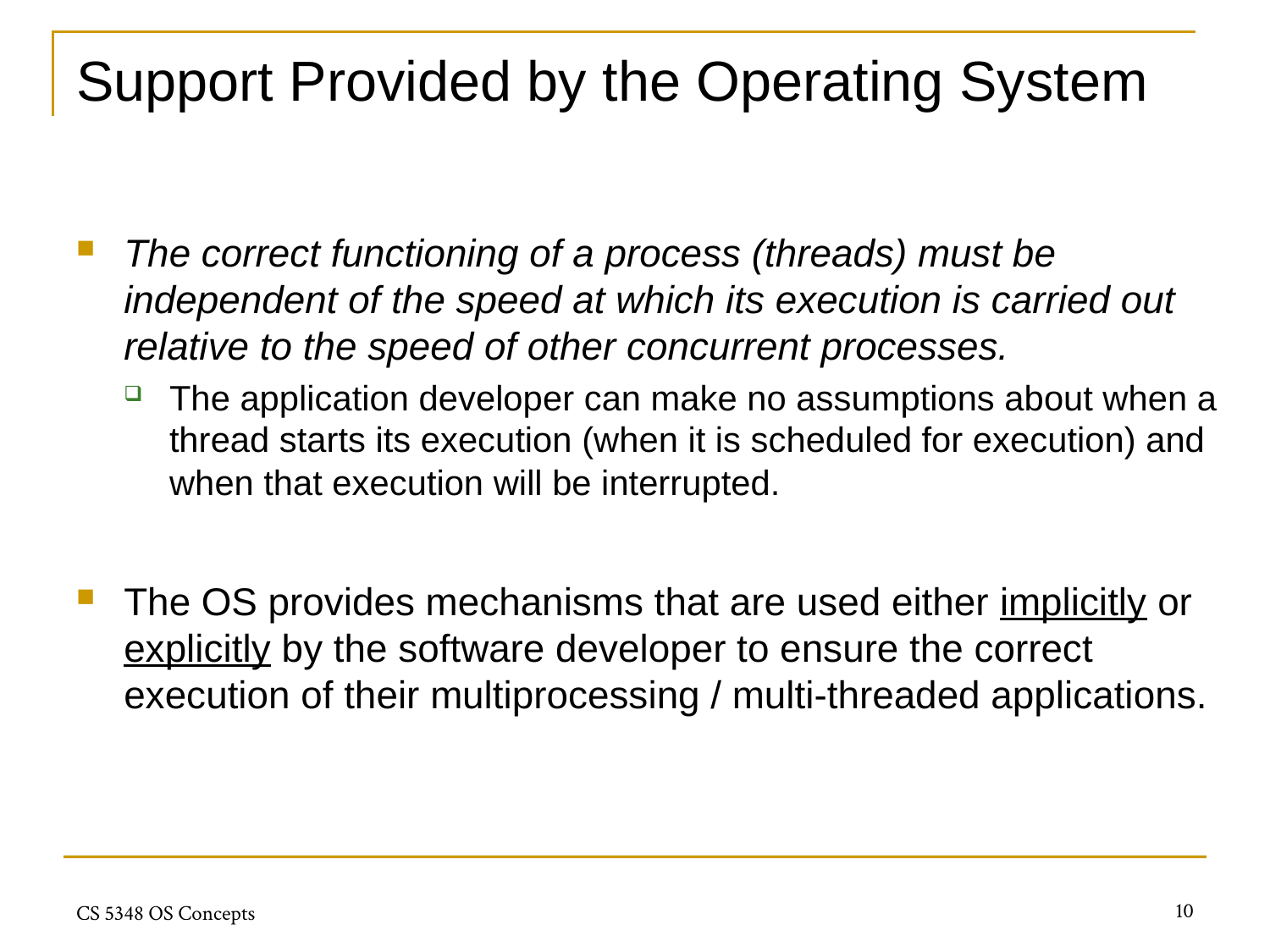

# Support Provided by the Operating System
The correct functioning of a process (threads) must be independent of the speed at which its execution is carried out relative to the speed of other concurrent processes.
The application developer can make no assumptions about when a thread starts its execution (when it is scheduled for execution) and when that execution will be interrupted.

The OS provides mechanisms that are used either implicitly or explicitly by the software developer to ensure the correct execution of their multiprocessing / multi-threaded applications.

10
CS 5348 OS Concepts